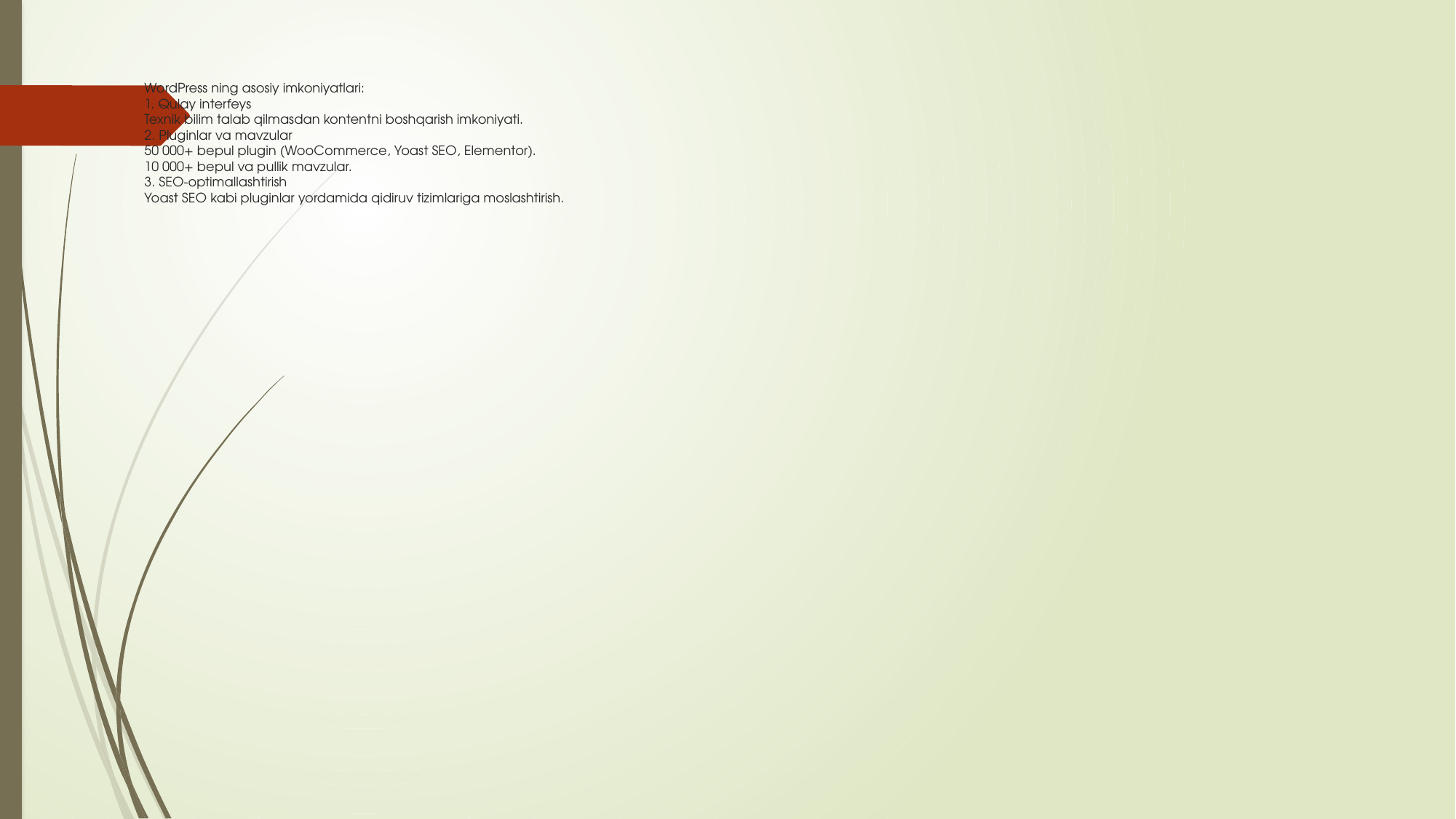

# WordPress ning asosiy imkoniyatlari: 1. Qulay interfeys Texnik bilim talab qilmasdan kontentni boshqarish imkoniyati. 2. Pluginlar va mavzular 50 000+ bepul plugin (WooCommerce, Yoast SEO, Elementor). 10 000+ bepul va pullik mavzular. 3. SEO-optimallashtirish Yoast SEO kabi pluginlar yordamida qidiruv tizimlariga moslashtirish.